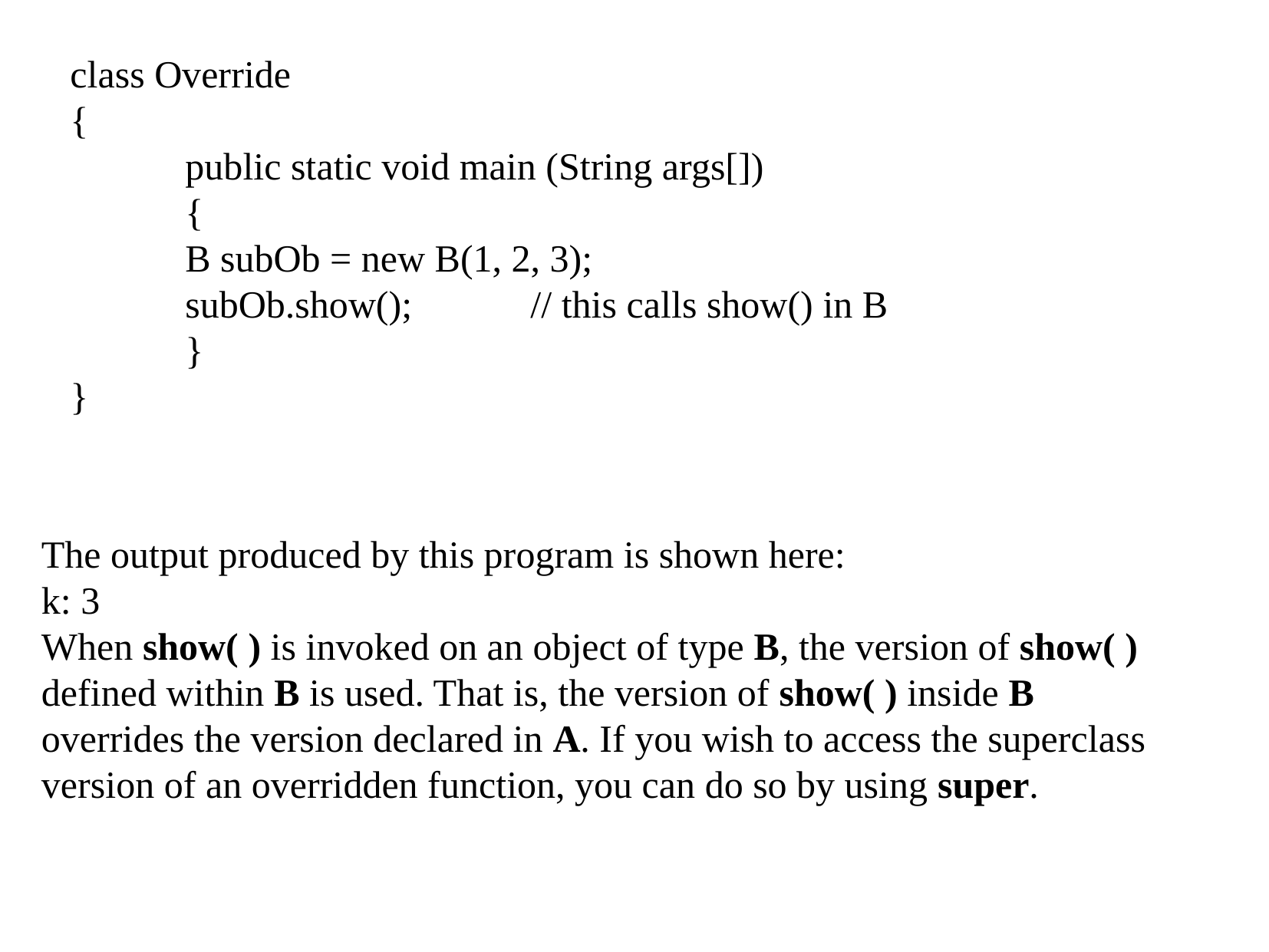

class Override
{
	public static void main (String args[])
	{
	B subOb = new B(1, 2, 3);
	subOb.show(); 	// this calls show() in B
	}
}

The output produced by this program is shown here:
k: 3
When show( ) is invoked on an object of type B, the version of show( ) defined within B is used. That is, the version of show( ) inside B overrides the version declared in A. If you wish to access the superclass version of an overridden function, you can do so by using super.